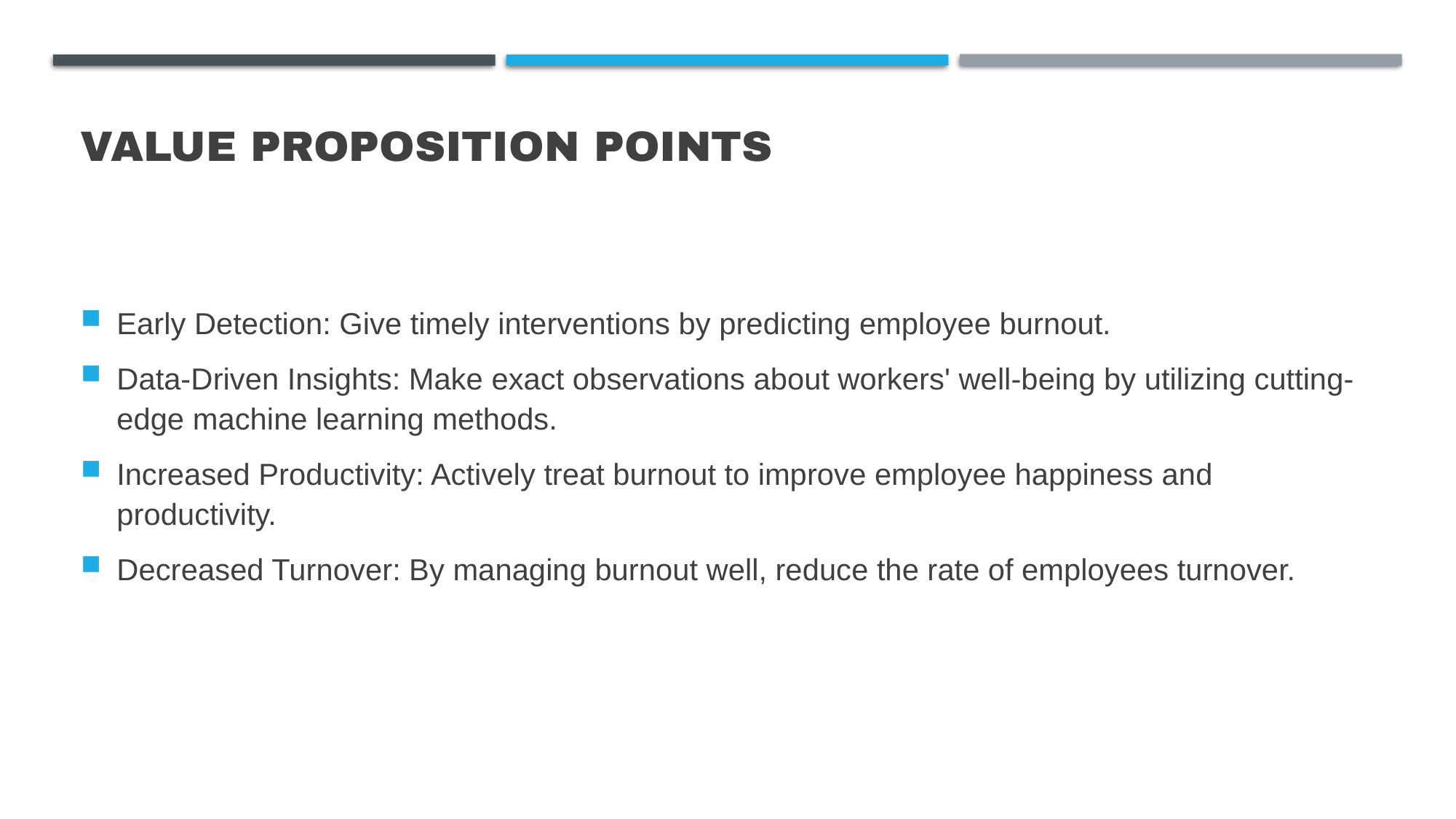

# Value Proposition Points
Early Detection: Give timely interventions by predicting employee burnout.
Data-Driven Insights: Make exact observations about workers' well-being by utilizing cutting-edge machine learning methods.
Increased Productivity: Actively treat burnout to improve employee happiness and productivity.
Decreased Turnover: By managing burnout well, reduce the rate of employees turnover.